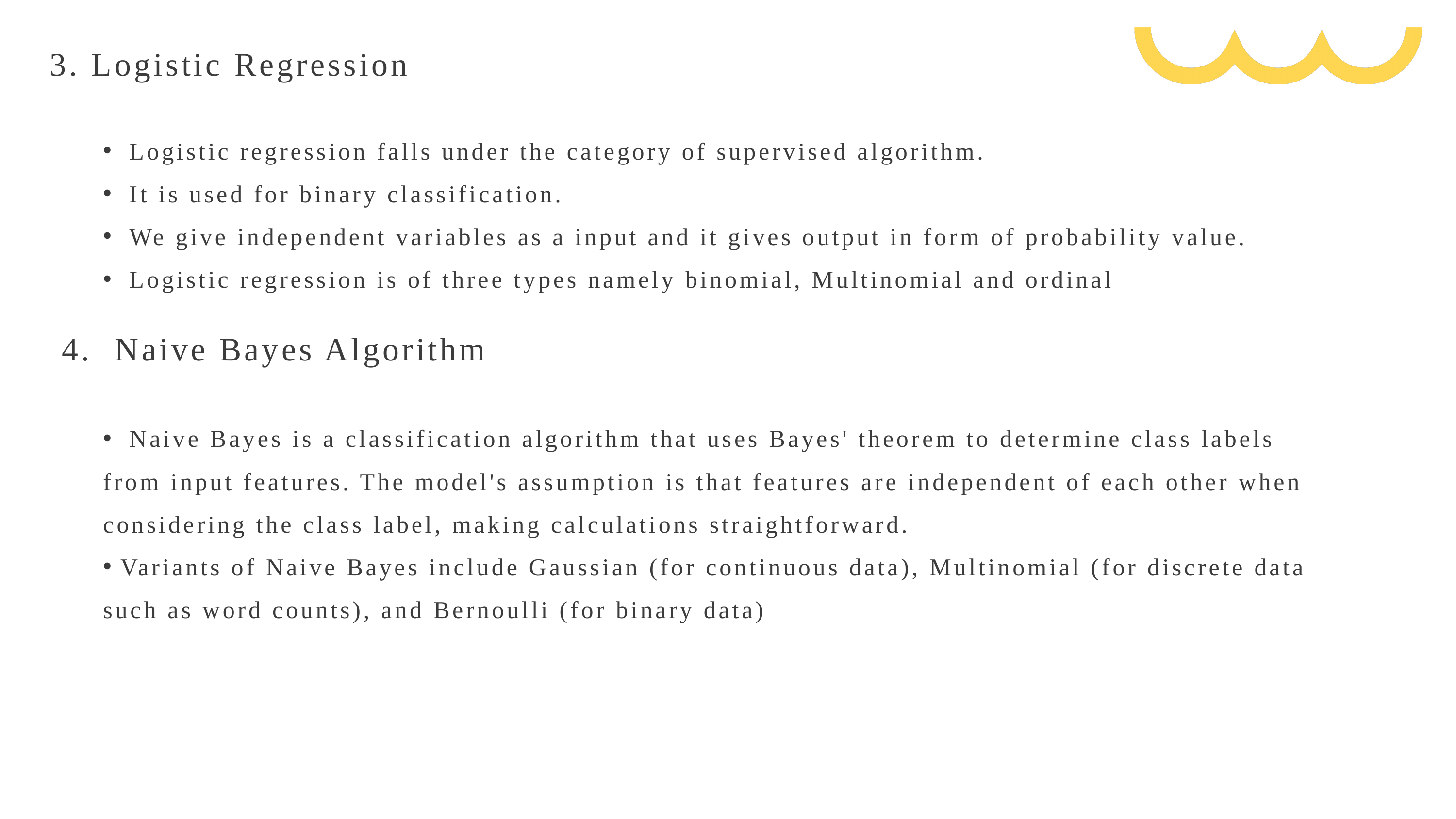

3. Logistic Regression
  Logistic regression falls under the category of supervised algorithm.
  It is used for binary classification.
  We give independent variables as a input and it gives output in form of probability value.
  Logistic regression is of three types namely binomial, Multinomial and ordinal
4.  Naive Bayes Algorithm
  Naive Bayes is a classification algorithm that uses Bayes' theorem to determine class labels   from input features. The model's assumption is that features are independent of each other when considering the class label, making calculations straightforward.
 Variants of Naive Bayes include Gaussian (for continuous data), Multinomial (for discrete data such as word counts), and Bernoulli (for binary data)